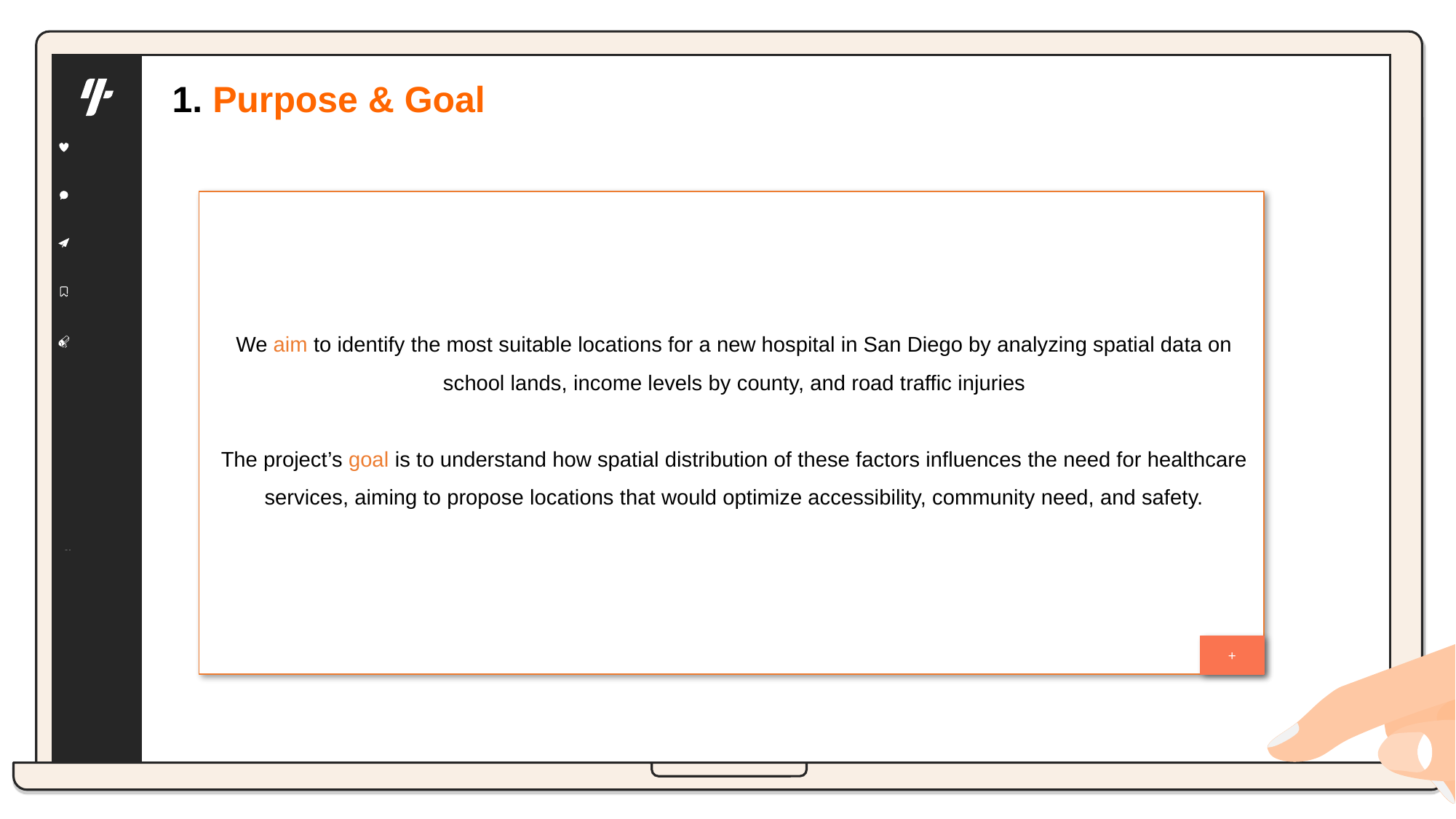

1. Purpose & Goal
We aim to identify the most suitable locations for a new hospital in San Diego by analyzing spatial data on school lands, income levels by county, and road traffic injuries

The project’s goal is to understand how spatial distribution of these factors influences the need for healthcare services, aiming to propose locations that would optimize accessibility, community need, and safety.

+